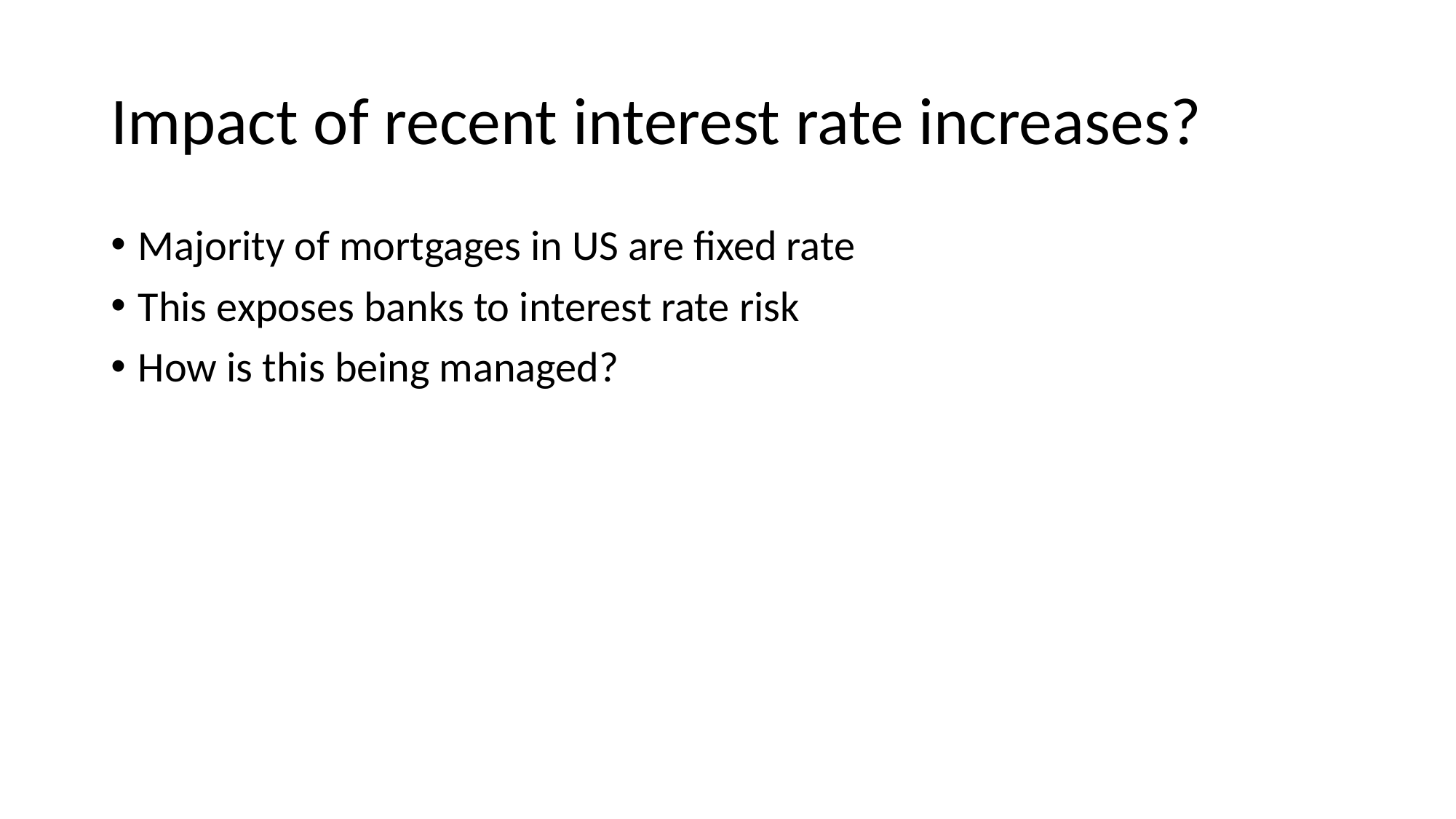

# Impact of recent interest rate increases?
Majority of mortgages in US are fixed rate
This exposes banks to interest rate risk
How is this being managed?